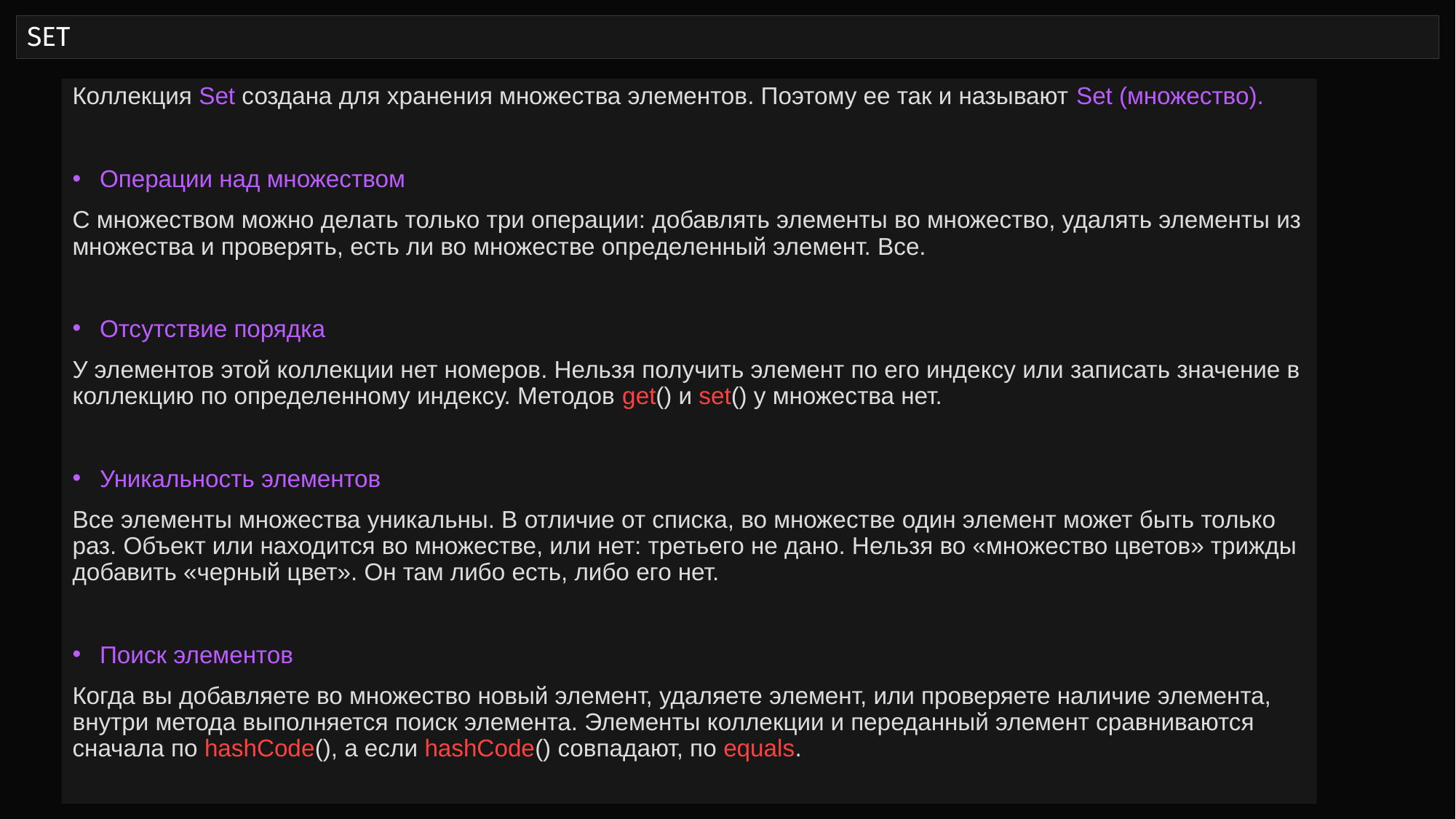

# SET
Коллекция Set создана для хранения множества элементов. Поэтому ее так и называют Set (множество).

Операции над множеством
С множеством можно делать только три операции: добавлять элементы во множество, удалять элементы из множества и проверять, есть ли во множестве определенный элемент. Все.

Отсутствие порядка
У элементов этой коллекции нет номеров. Нельзя получить элемент по его индексу или записать значение в коллекцию по определенному индексу. Методов get() и set() у множества нет.

Уникальность элементов
Все элементы множества уникальны. В отличие от списка, во множестве один элемент может быть только раз. Объект или находится во множестве, или нет: третьего не дано. Нельзя во «множество цветов» трижды добавить «черный цвет». Он там либо есть, либо его нет.

Поиск элементов
Когда вы добавляете во множество новый элемент, удаляете элемент, или проверяете наличие элемента, внутри метода выполняется поиск элемента. Элементы коллекции и переданный элемент сравниваются сначала по hashCode(), а если hashCode() совпадают, по equals.